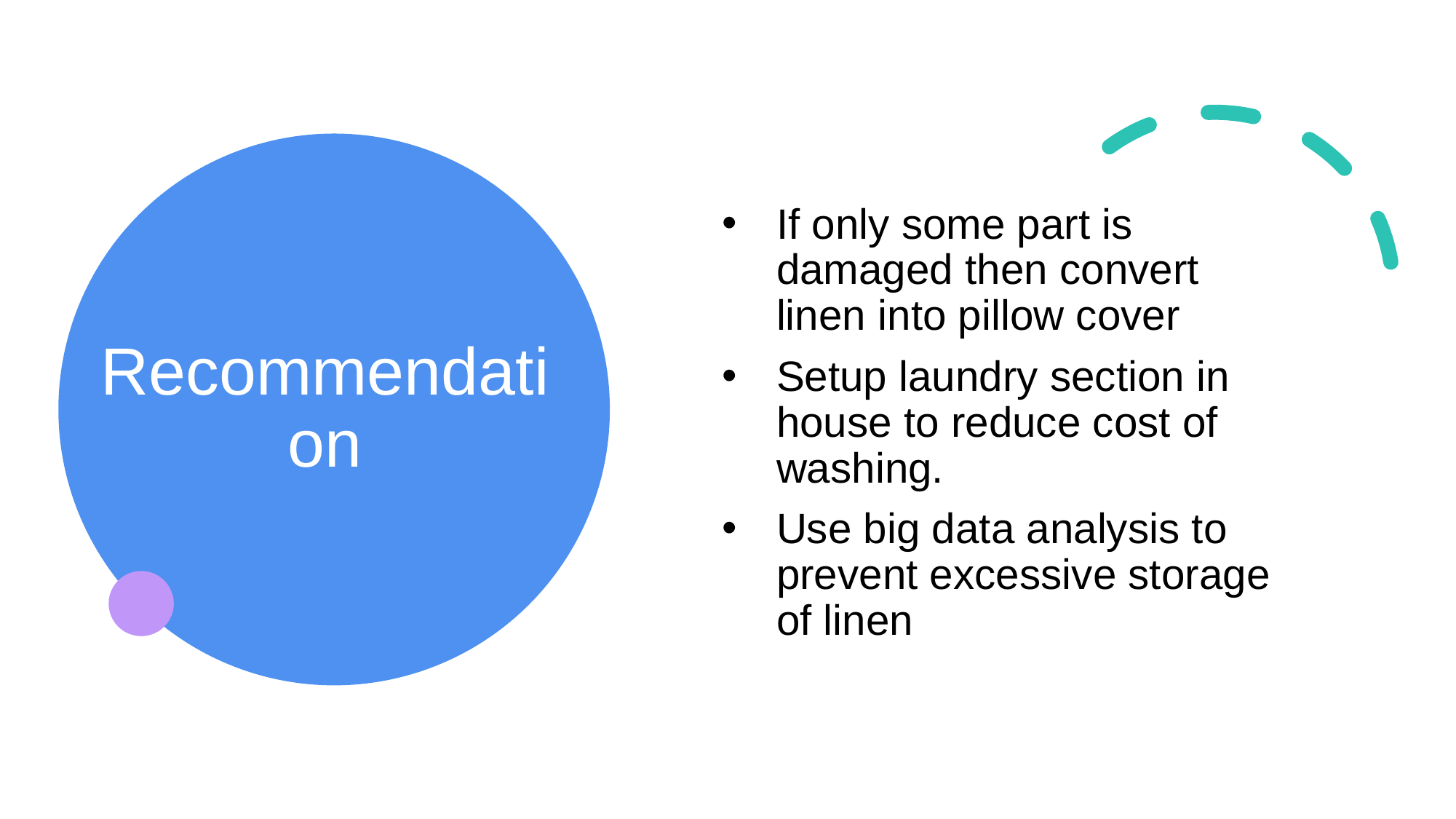

If only some part is damaged then convert linen into pillow cover
Setup laundry section in house to reduce cost of washing.
Use big data analysis to prevent excessive storage of linen

# Recommendation